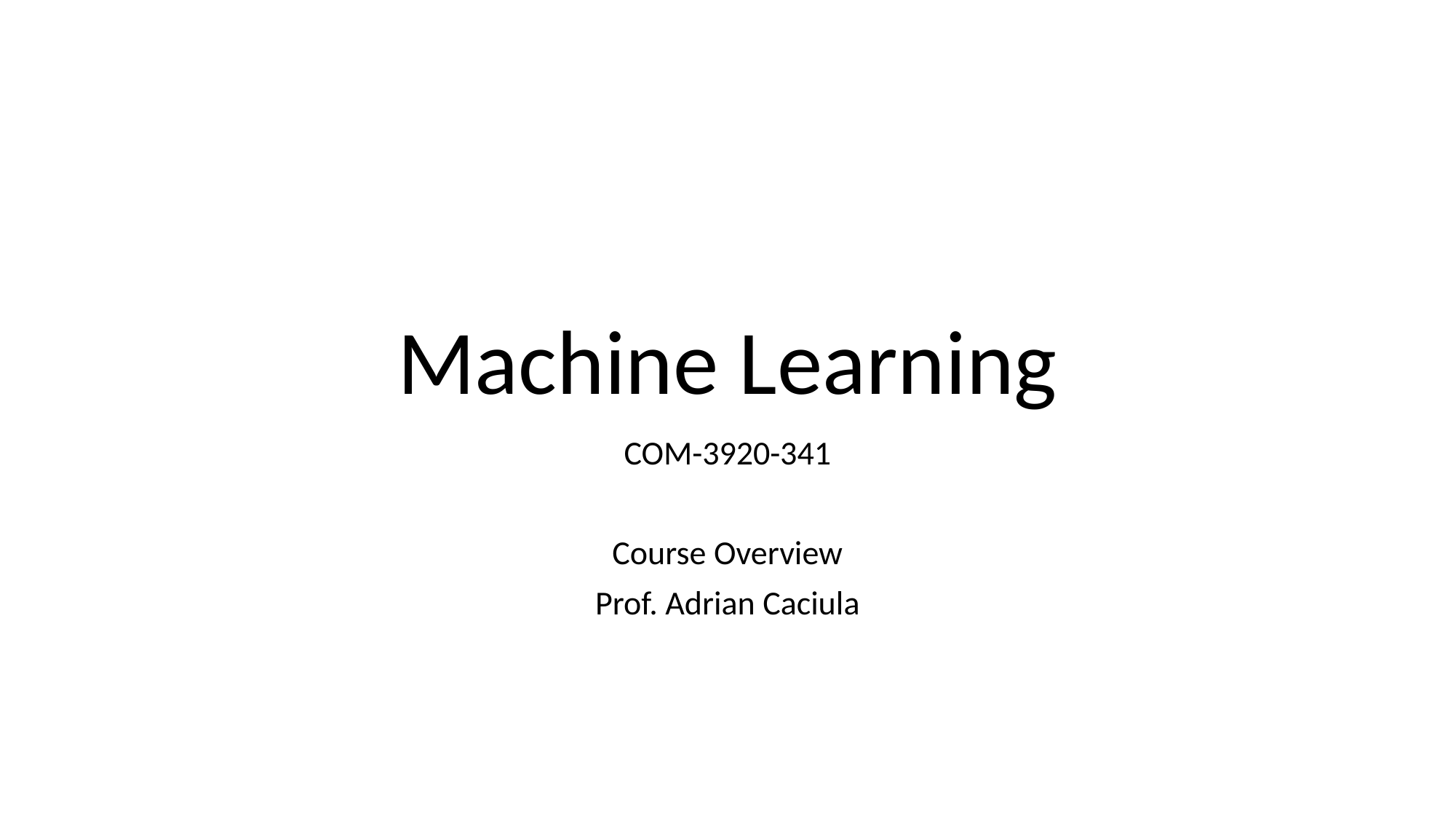

# Machine Learning
COM-3920-341

Course Overview
Prof. Adrian Caciula